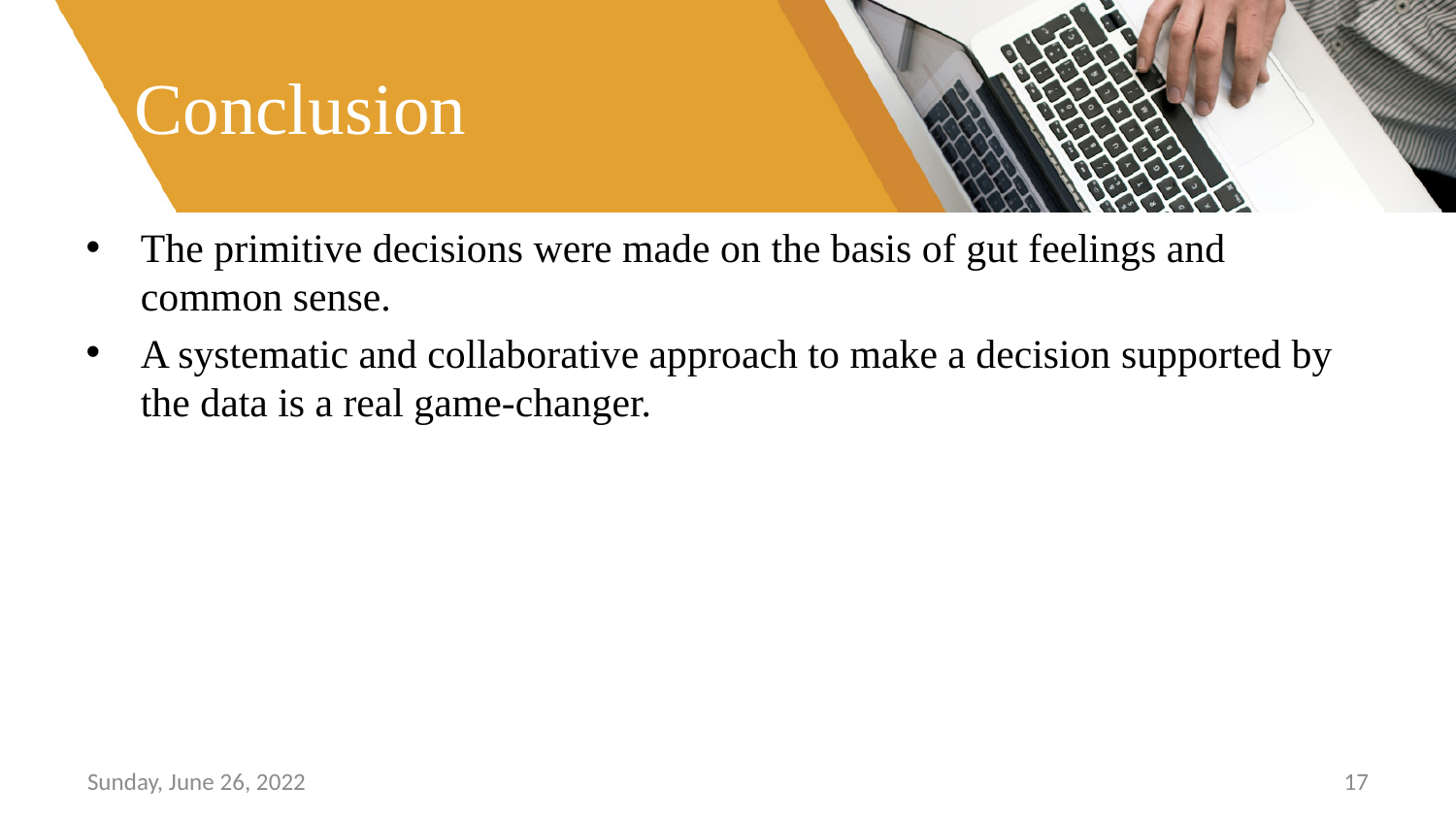

# Conclusion
The primitive decisions were made on the basis of gut feelings and common sense.
A systematic and collaborative approach to make a decision supported by the data is a real game-changer.
Sunday, June 26, 2022
17